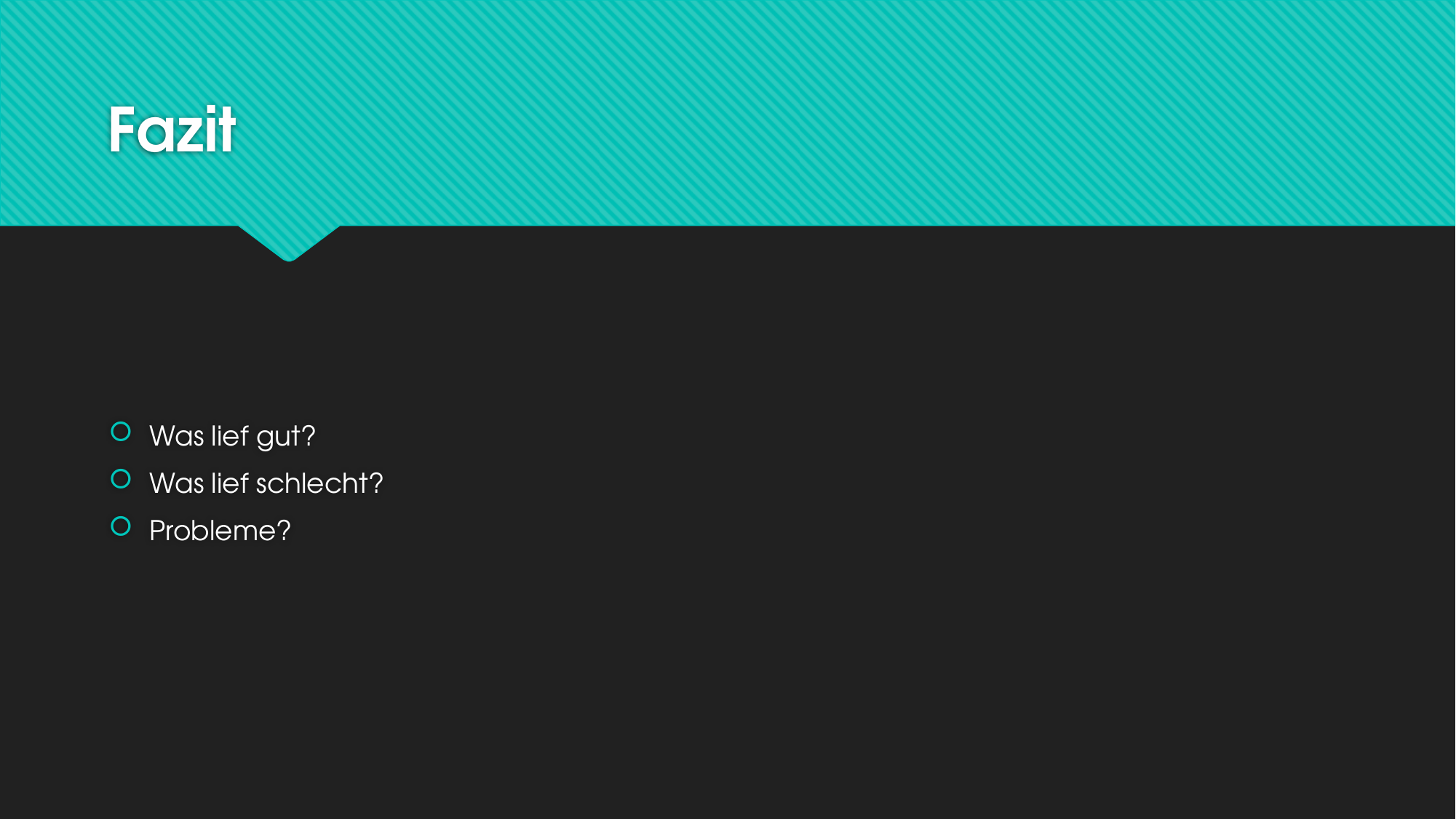

# Fazit
Was lief gut?
Was lief schlecht?
Probleme?